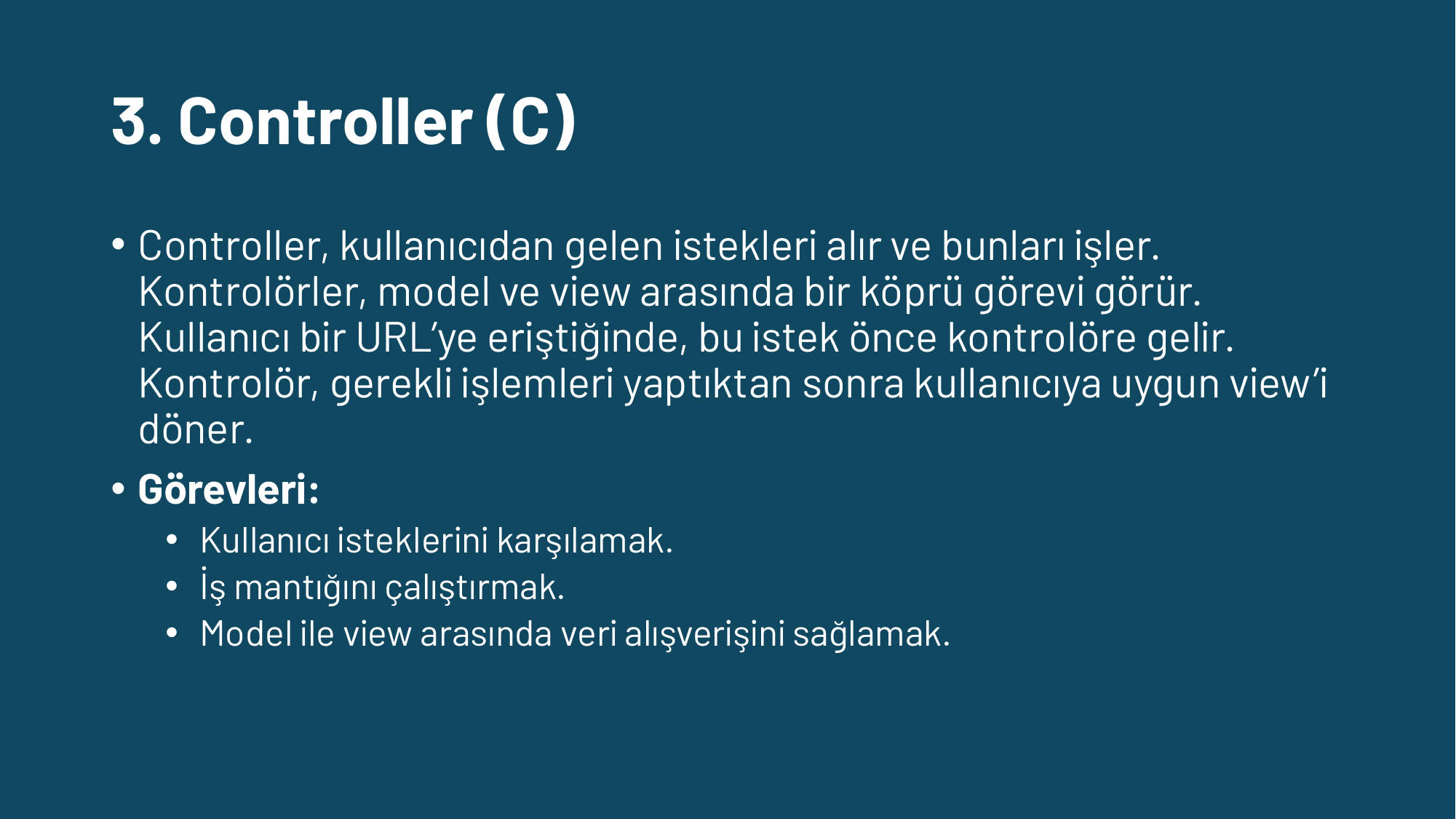

# 3. Controller (C)
Controller, kullanıcıdan gelen istekleri alır ve bunları işler. Kontrolörler, model ve view arasında bir köprü görevi görür. Kullanıcı bir URL’ye eriştiğinde, bu istek önce kontrolöre gelir. Kontrolör, gerekli işlemleri yaptıktan sonra kullanıcıya uygun view’i döner.
Görevleri:
Kullanıcı isteklerini karşılamak.
İş mantığını çalıştırmak.
Model ile view arasında veri alışverişini sağlamak.